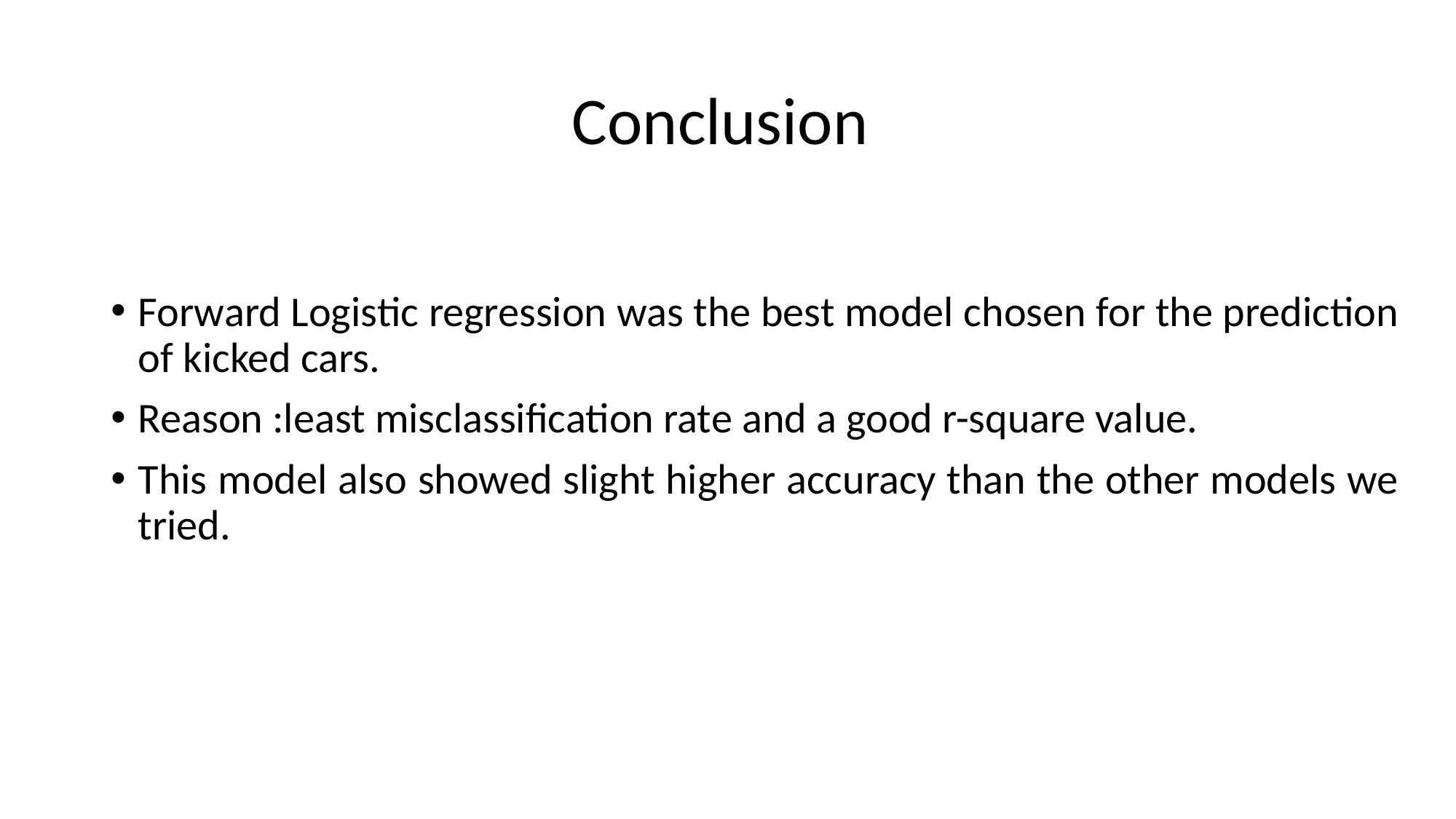

# Conclusion

Forward Logistic regression was the best model chosen for the prediction of kicked cars.
Reason :least misclassification rate and a good r-square value.
This model also showed slight higher accuracy than the other models we tried.